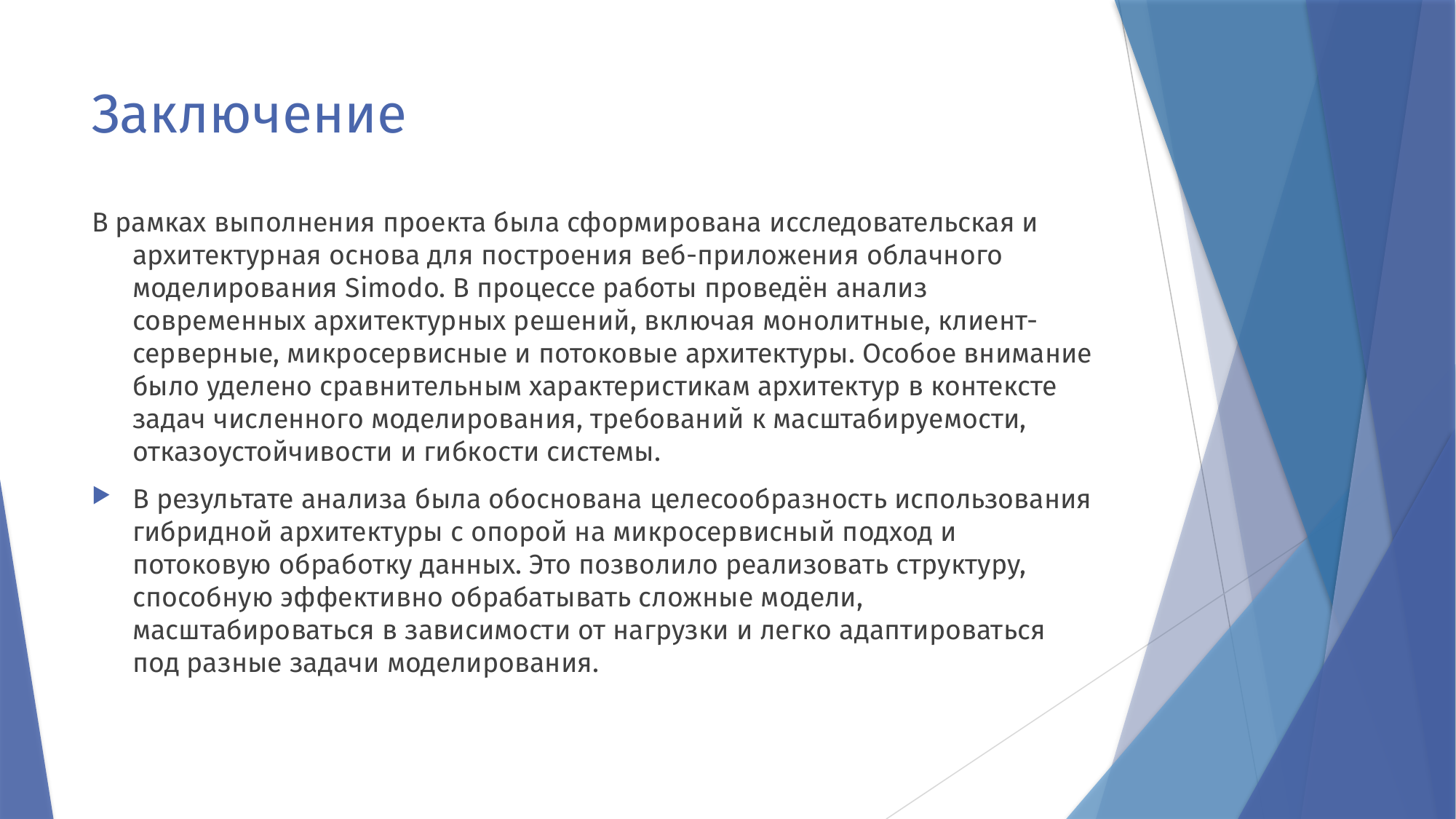

# Заключение
В рамках выполнения проекта была сформирована исследовательская и архитектурная основа для построения веб-приложения облачного моделирования Simodo. В процессе работы проведён анализ современных архитектурных решений, включая монолитные, клиент-серверные, микросервисные и потоковые архитектуры. Особое внимание было уделено сравнительным характеристикам архитектур в контексте задач численного моделирования, требований к масштабируемости, отказоустойчивости и гибкости системы.
В результате анализа была обоснована целесообразность использования гибридной архитектуры с опорой на микросервисный подход и потоковую обработку данных. Это позволило реализовать структуру, способную эффективно обрабатывать сложные модели, масштабироваться в зависимости от нагрузки и легко адаптироваться под разные задачи моделирования.